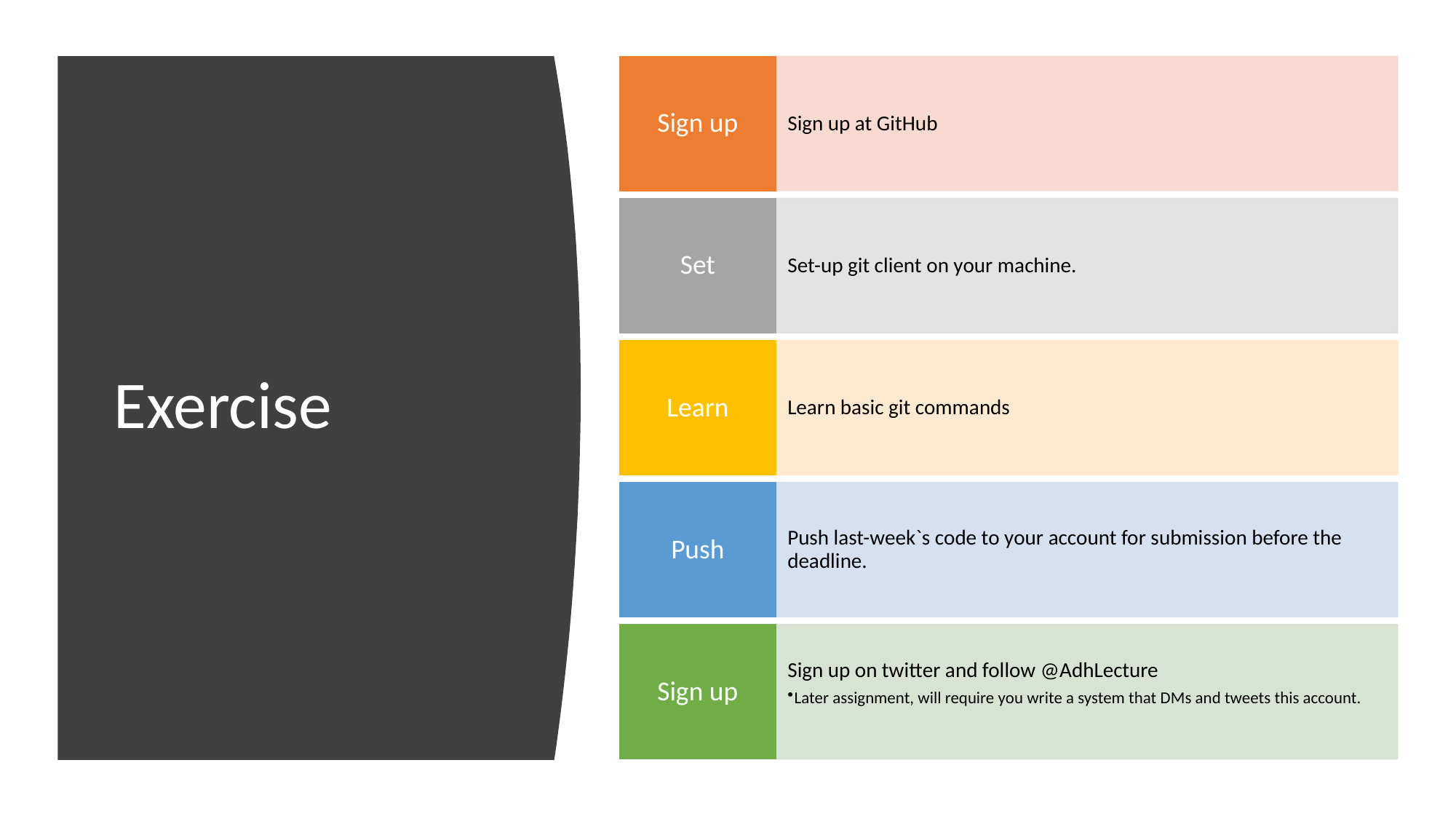

Sign up at GitHub
Sign up
Set-up git client on your machine.
Set
Learn basic git commands
Learn
Push last-week`s code to your account for submission before the deadline.
Push
Sign up on twitter and follow @AdhLecture
Later assignment, will require you write a system that DMs and tweets this account.
Sign up

# Exercise